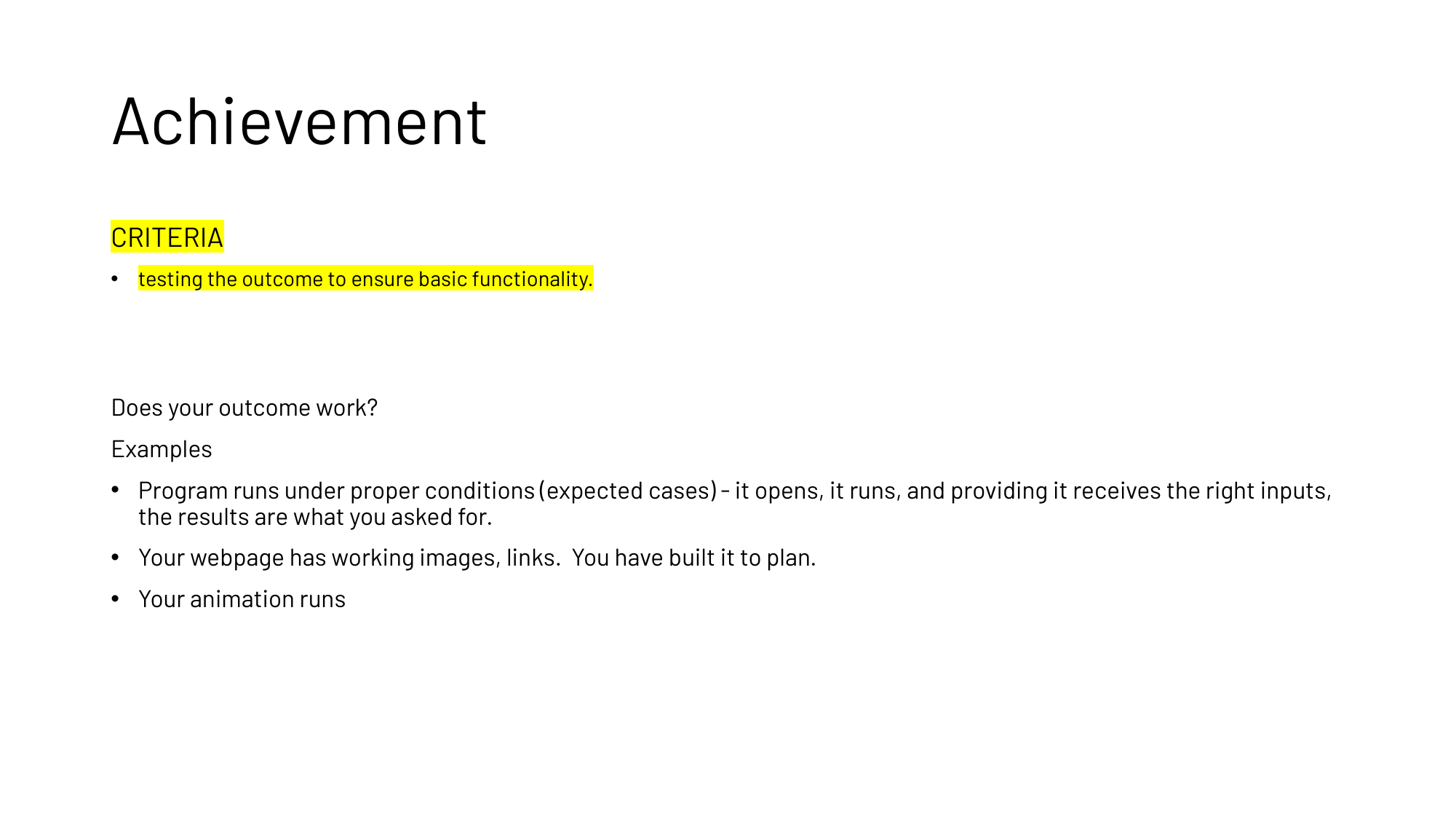

# Achievement
CRITERIA
testing the outcome to ensure basic functionality.

Does your outcome work?
Examples
Program runs under proper conditions (expected cases) - it opens, it runs, and providing it receives the right inputs, the results are what you asked for.
Your webpage has working images, links.  You have built it to plan.
Your animation runs